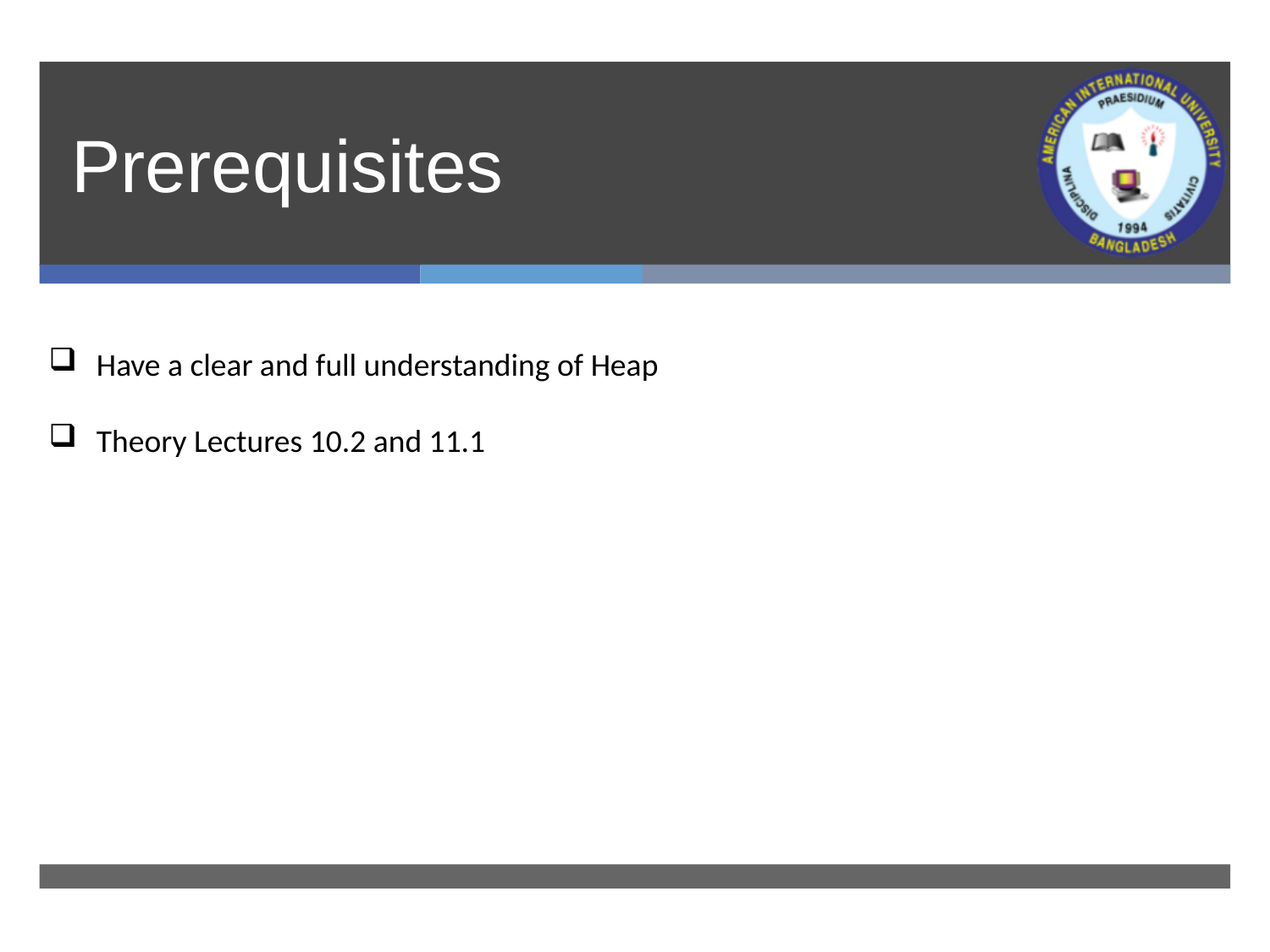

# Prerequisites
Have a clear and full understanding of Heap

Theory Lectures 10.2 and 11.1